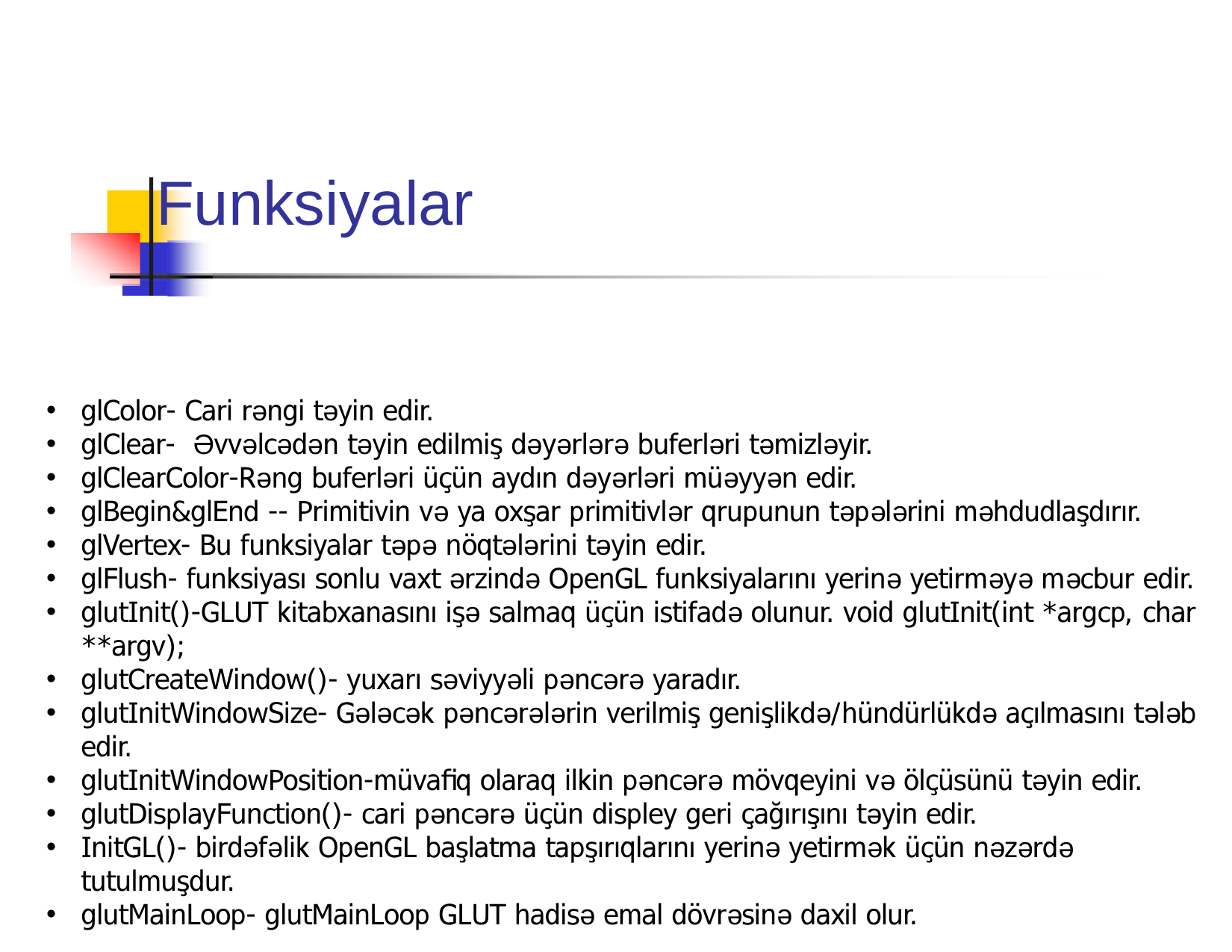

# Funksiyalar

glColor- Cari rəngi təyin edir.
glClear-  Əvvəlcədən təyin edilmiş dəyərlərə buferləri təmizləyir.
glClearColor-Rəng buferləri üçün aydın dəyərləri müəyyən edir.
glBegin&glEnd -- Primitivin və ya oxşar primitivlər qrupunun təpələrini məhdudlaşdırır.
glVertex- Bu funksiyalar təpə nöqtələrini təyin edir.
glFlush- funksiyası sonlu vaxt ərzində OpenGL funksiyalarını yerinə yetirməyə məcbur edir.
glutInit()-GLUT kitabxanasını işə salmaq üçün istifadə olunur. void glutInit(int *argcp, char **argv);
glutCreateWindow()- yuxarı səviyyəli pəncərə yaradır.
glutInitWindowSize- Gələcək pəncərələrin verilmiş genişlikdə/hündürlükdə açılmasını tələb edir.
glutInitWindowPosition-müvafiq olaraq ilkin pəncərə mövqeyini və ölçüsünü təyin edir.
glutDisplayFunction()- cari pəncərə üçün displey geri çağırışını təyin edir.
InitGL()- birdəfəlik OpenGL başlatma tapşırıqlarını yerinə yetirmək üçün nəzərdə tutulmuşdur.
glutMainLoop- glutMainLoop GLUT hadisə emal dövrəsinə daxil olur.